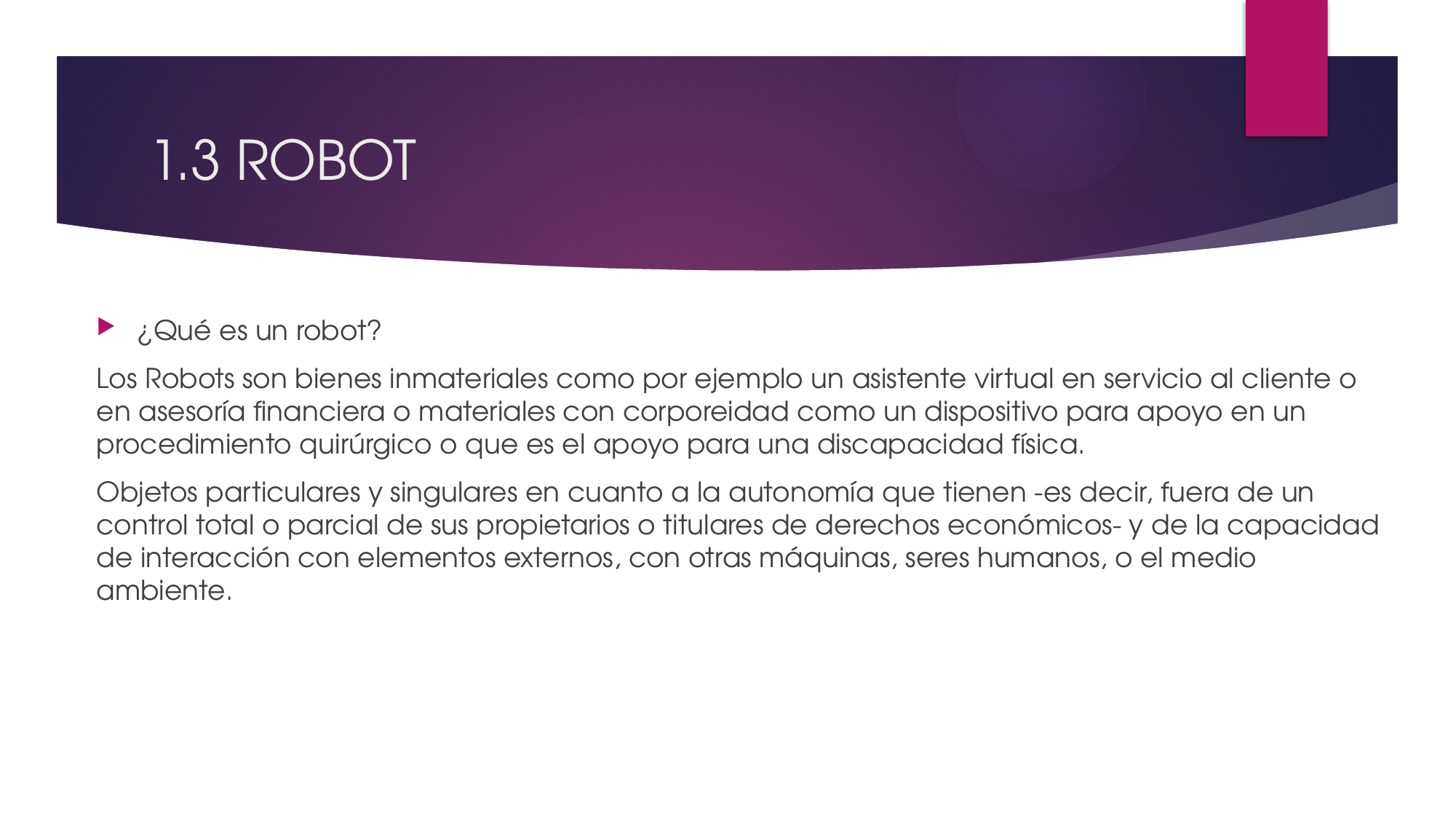

# 1.3 ROBOT
¿Qué es un robot?
Los Robots son bienes inmateriales como por ejemplo un asistente virtual en servicio al cliente o en asesoría financiera o materiales con corporeidad como un dispositivo para apoyo en un procedimiento quirúrgico o que es el apoyo para una discapacidad física.
Objetos particulares y singulares en cuanto a la autonomía que tienen -es decir, fuera de un control total o parcial de sus propietarios o titulares de derechos económicos- y de la capacidad de interacción con elementos externos, con otras máquinas, seres humanos, o el medio ambiente.